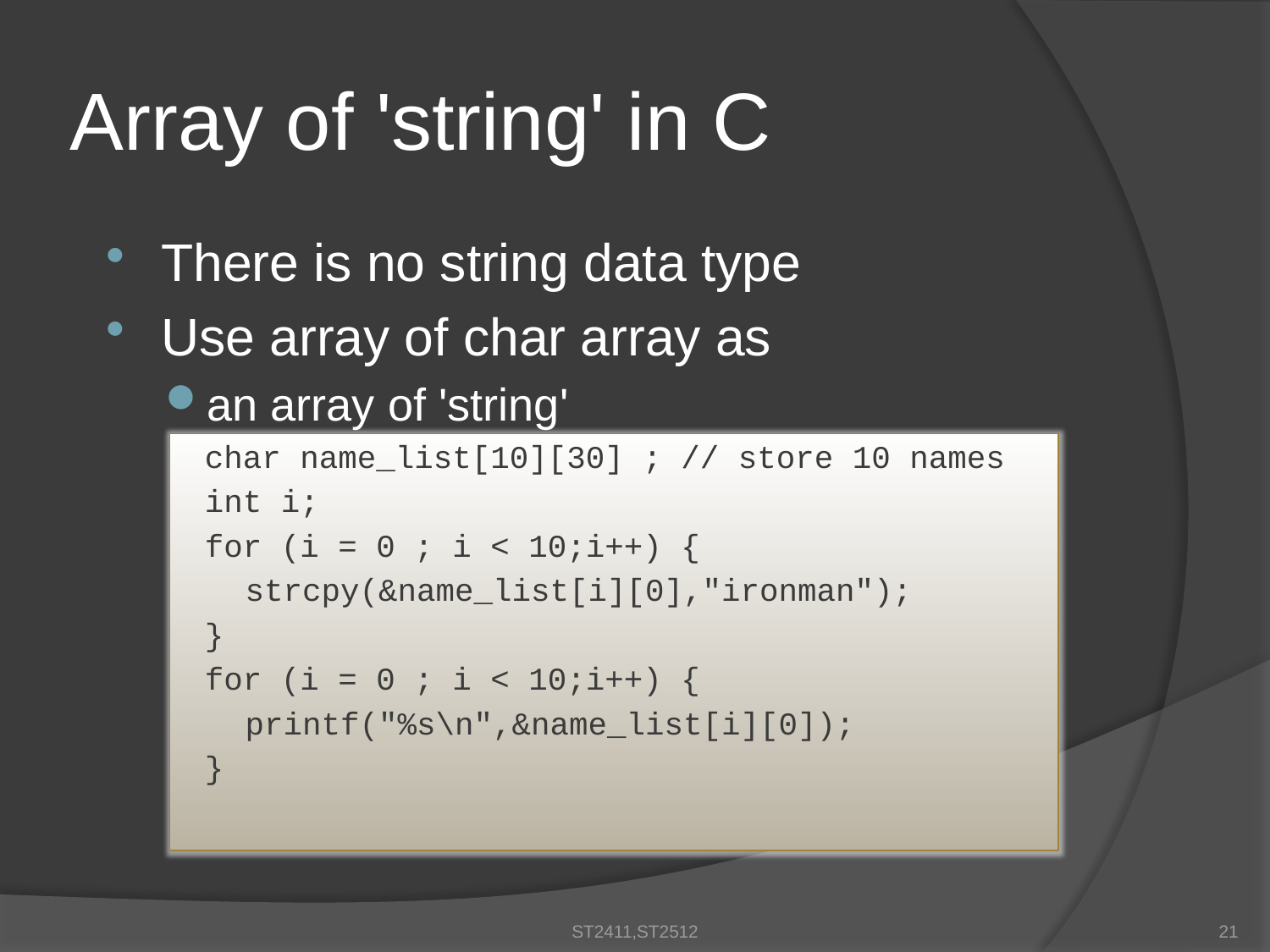

# Array of 'string' in C
There is no string data type
Use array of char array as
an array of 'string'
char name_list[10][30] ; // store 10 names
int i;
for (i = 0 ; i < 10;i++) {
strcpy(&name_list[i][0],"ironman");
}
for (i = 0 ; i < 10;i++) {
printf("%s\n",&name_list[i][0]);
}

ST2411,ST2512
21